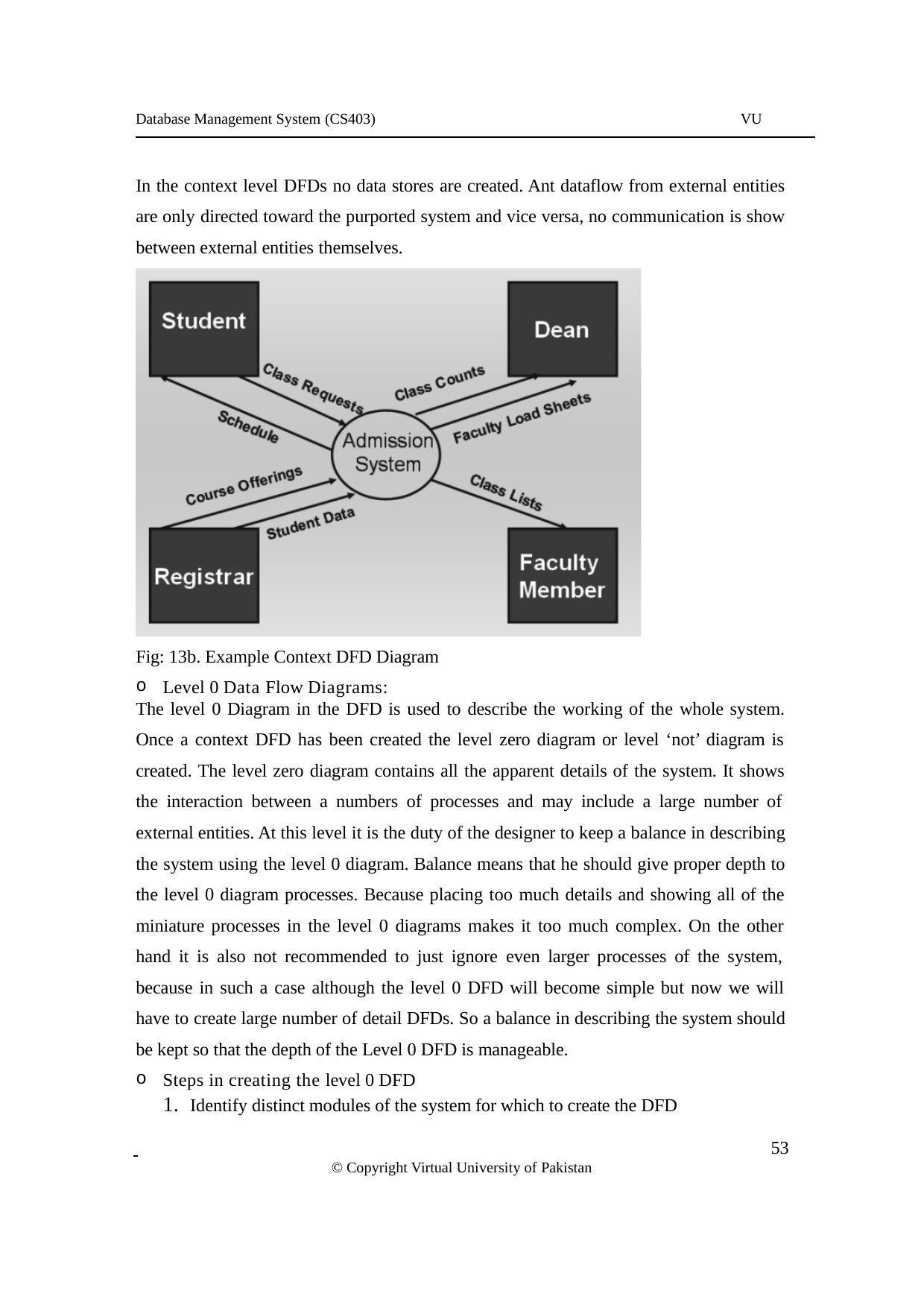

Database Management System (CS403)
VU

In the context level DFDs no data stores are created. Ant dataflow from external entities  are only directed toward the purported system and vice versa, no communication is show  between external entities themselves.

Fig: 13b. Example Context DFD Diagram
Level 0 Data Flow Diagrams:
The level 0 Diagram in the DFD is used to describe the working of the whole system.
Once a context DFD has been created the level zero diagram or level ‘not’ diagram is  created. The level zero diagram contains all the apparent details of the system. It shows  the interaction between a numbers of processes and may include a large number of  external entities. At this level it is the duty of the designer to keep a balance in describing  the system using the level 0 diagram. Balance means that he should give proper depth to  the level 0 diagram processes. Because placing too much details and showing all of the  miniature processes in the level 0 diagrams makes it too much complex. On the other  hand it is also not recommended to just ignore even larger processes of the system,  because in such a case although the level 0 DFD will become simple but now we will  have to create large number of detail DFDs. So a balance in describing the system should  be kept so that the depth of the Level 0 DFD is manageable.
Steps in creating the level 0 DFD
Identify distinct modules of the system for which to create the DFD
 	 53
© Copyright Virtual University of Pakistan